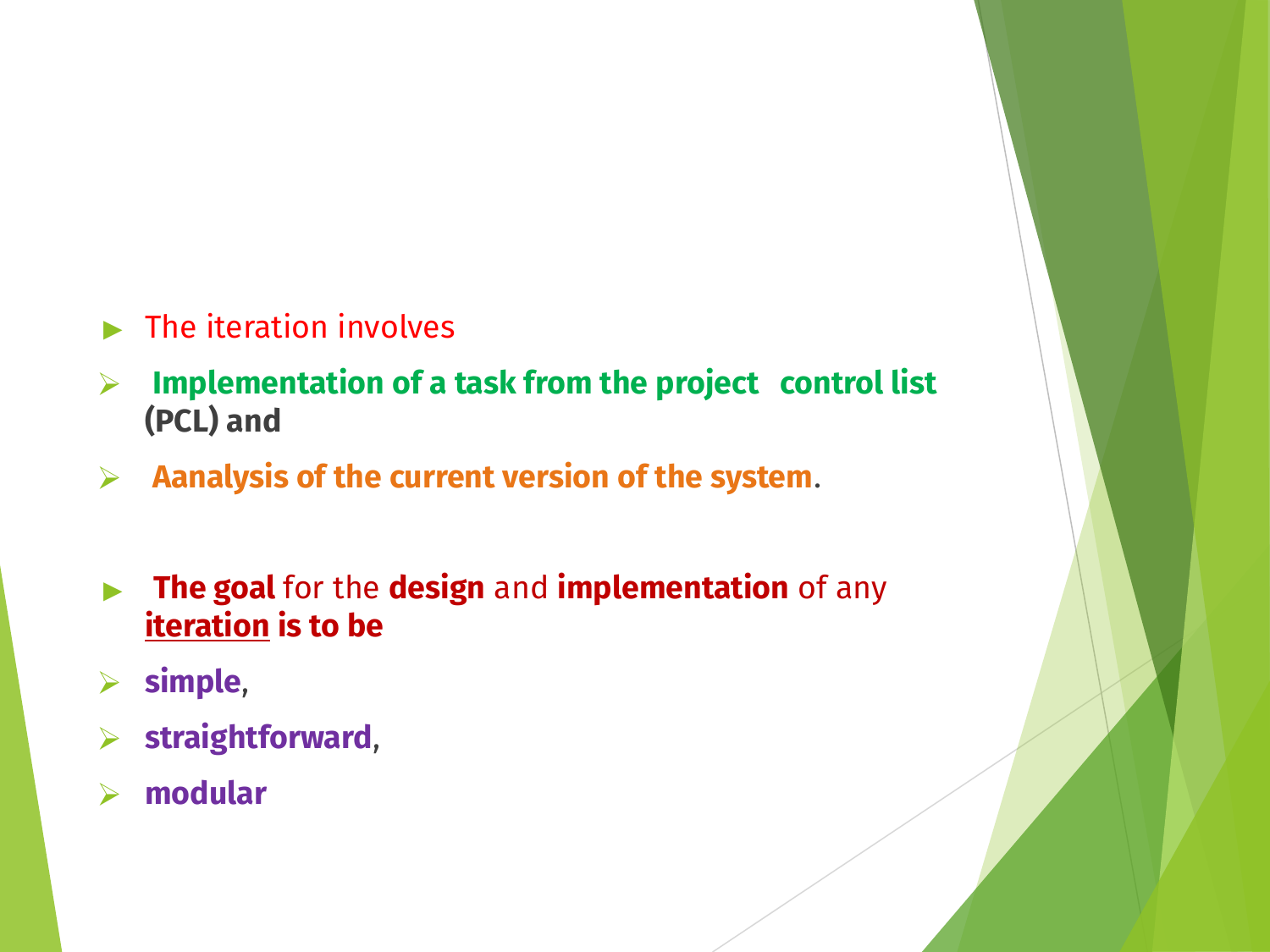

#
The iteration involves
 Implementation of a task from the project 	control list (PCL) and
 Aanalysis of the current version of the system.

 The goal for the design and implementation of any iteration is to be
simple,
straightforward,
modular